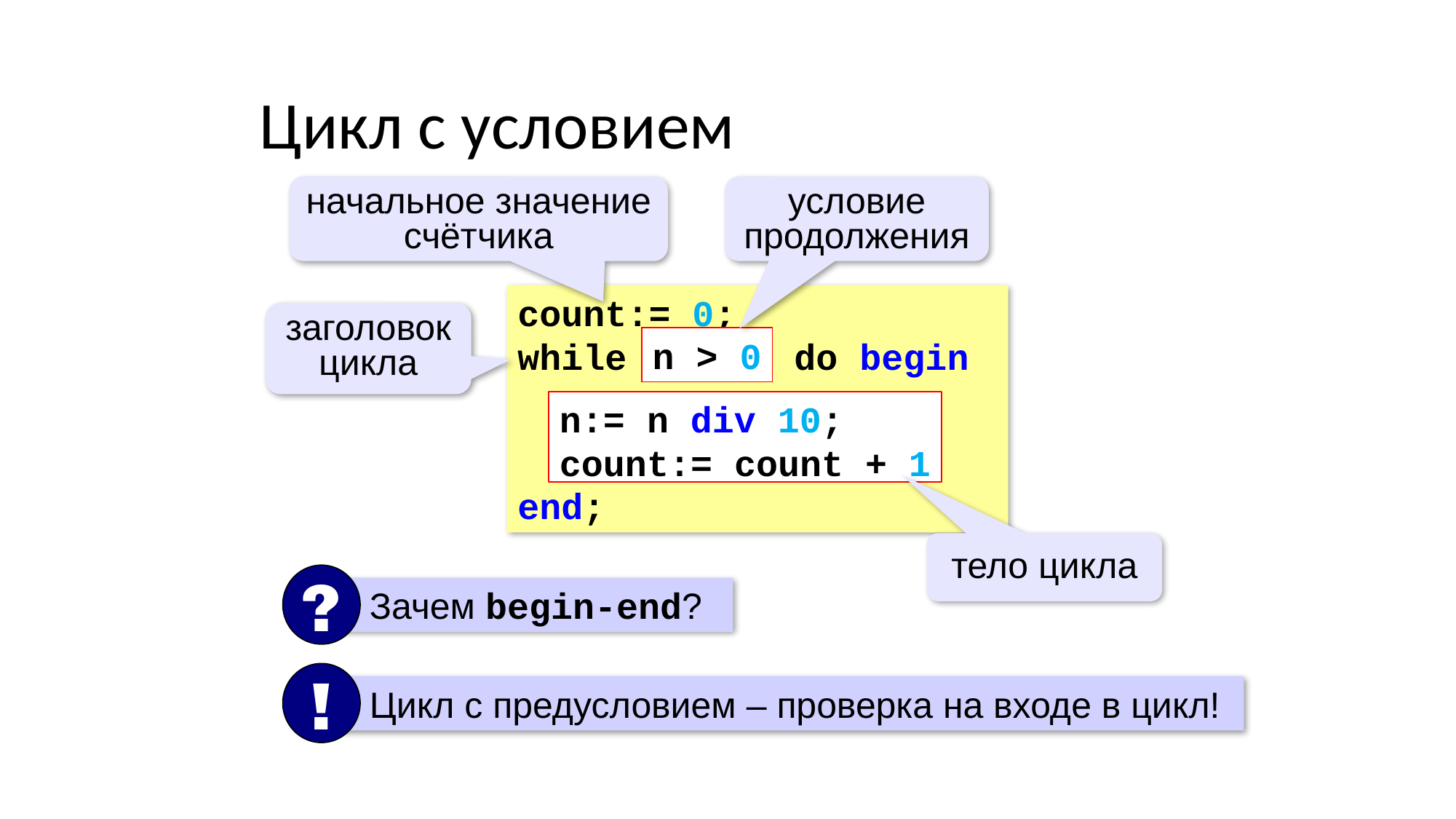

Цикл с условием
начальное значение счётчика
условие продолжения
count:= 0;
while        do begin

end;
заголовок цикла
n > 0
n:= n div 10;
count:= count + 1

тело цикла
?
  Зачем begin-end?
!
  Цикл с предусловием – проверка на входе в цикл!